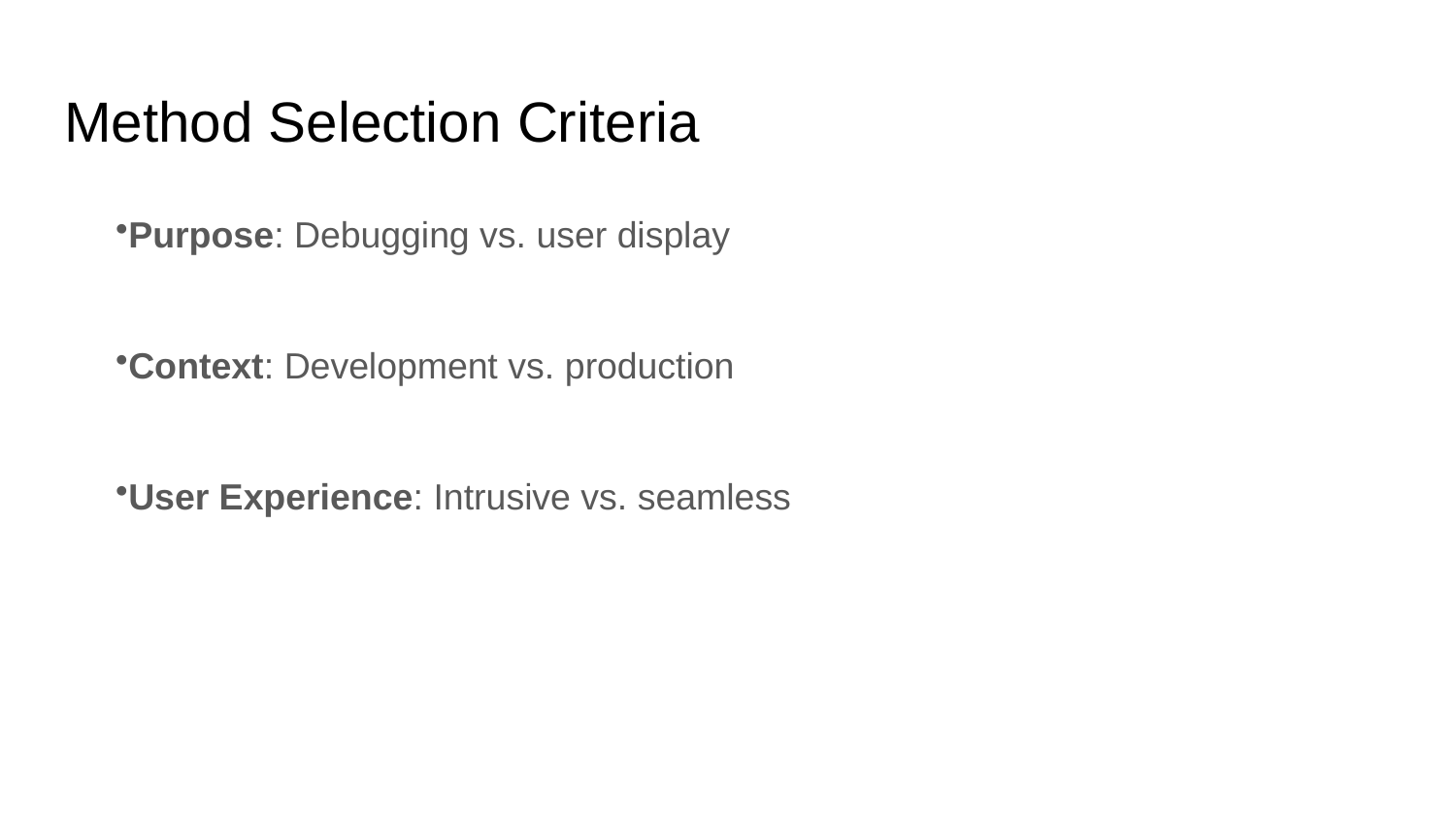

# Method Selection Criteria
Purpose: Debugging vs. user display

Context: Development vs. production

User Experience: Intrusive vs. seamless